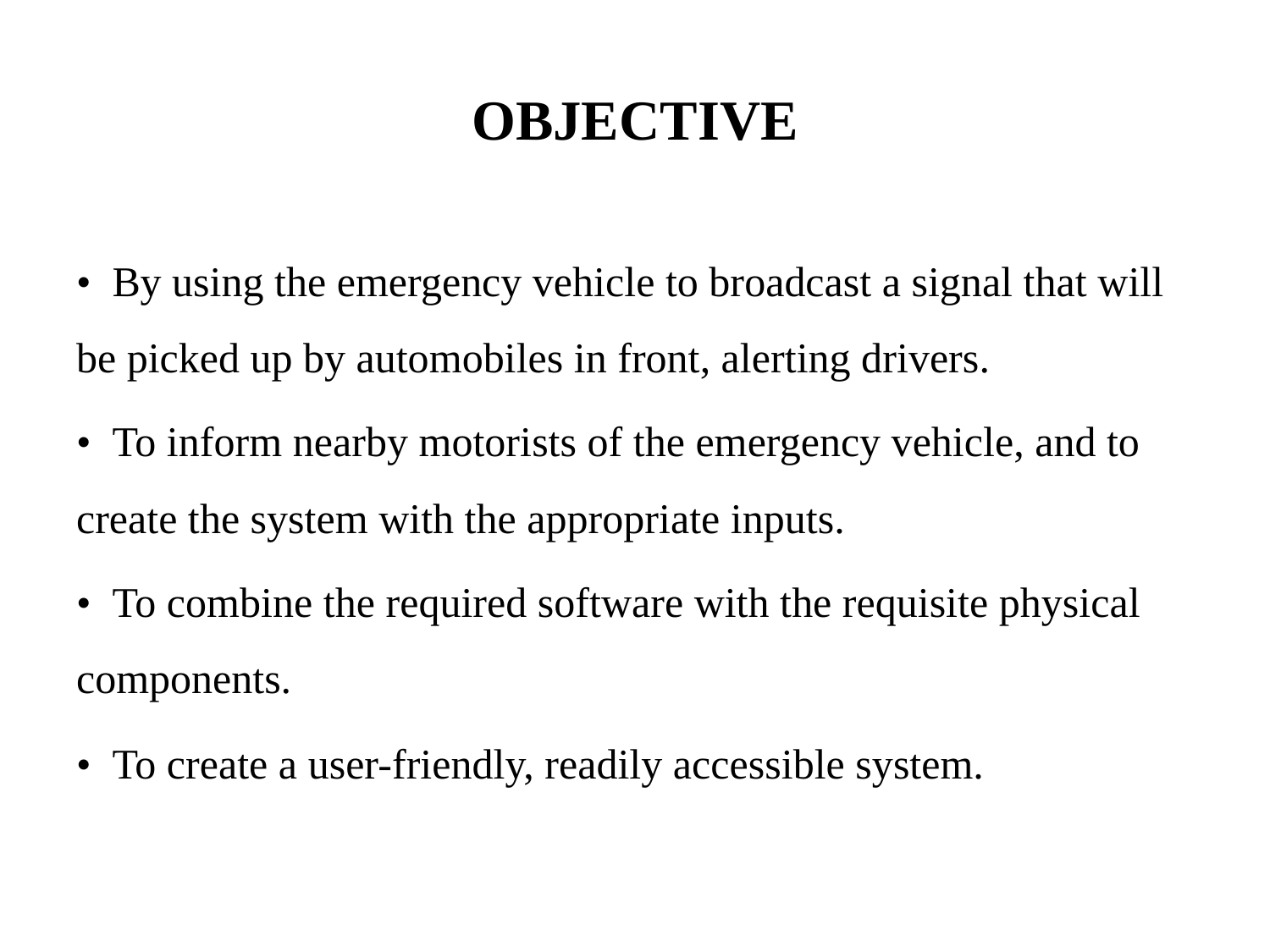

# OBJECTIVE
•  By using the emergency vehicle to broadcast a signal that will be picked up by automobiles in front, alerting drivers.
•  To inform nearby motorists of the emergency vehicle, and to create the system with the appropriate inputs.
•  To combine the required software with the requisite physical components.
•  To create a user-friendly, readily accessible system.